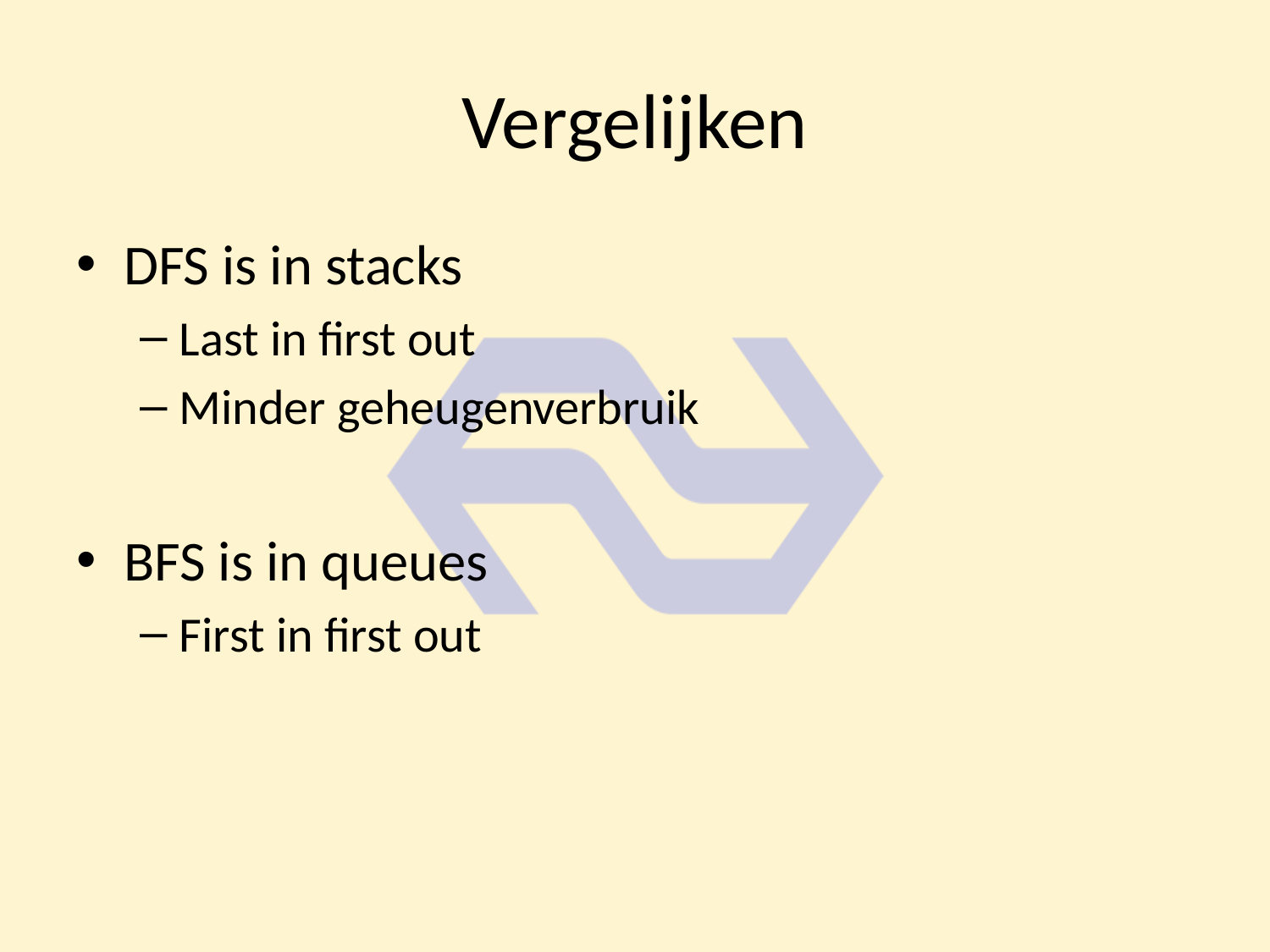

# Vergelijken
DFS is in stacks
Last in first out
Minder geheugenverbruik

BFS is in queues
First in first out